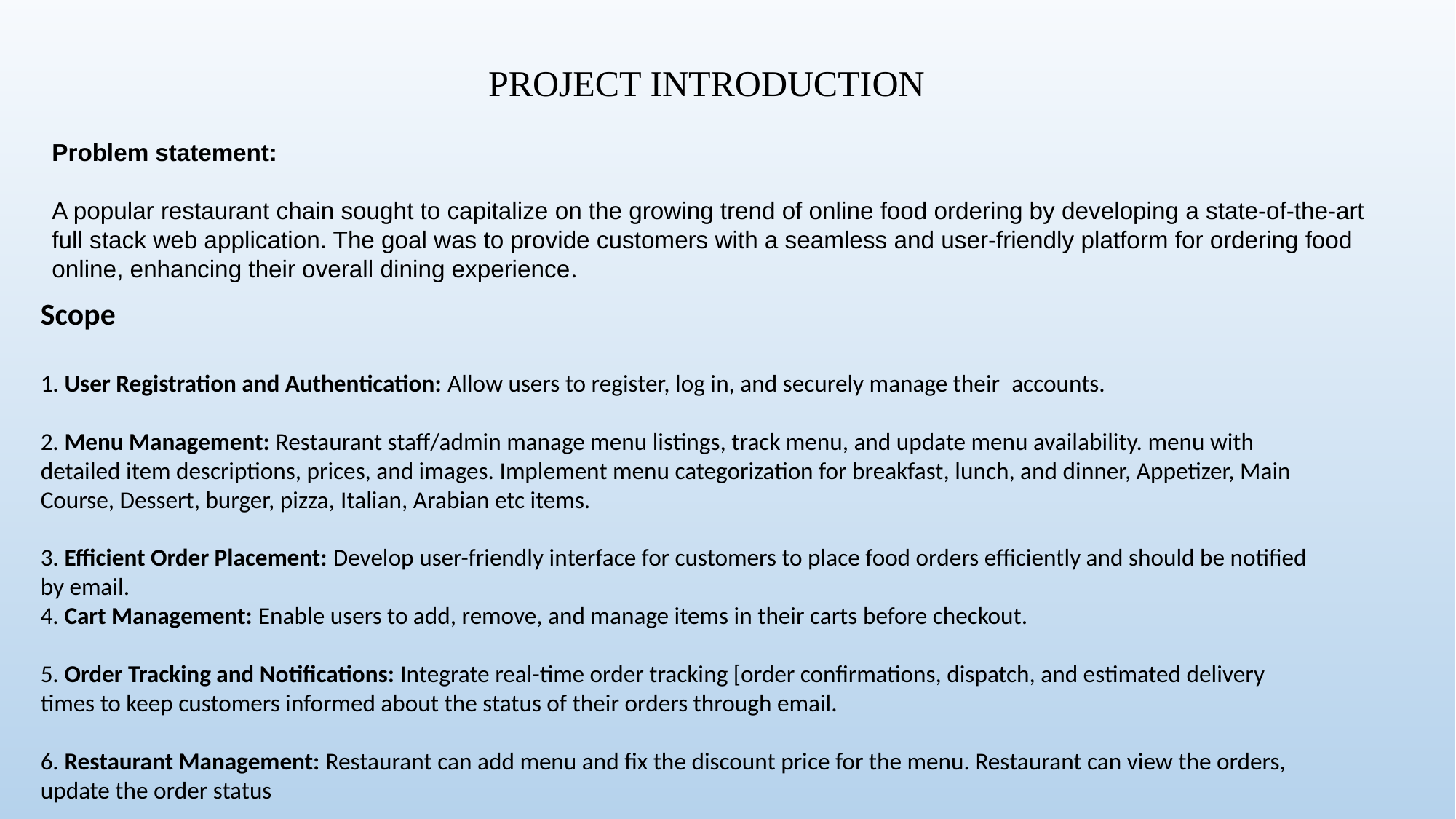

PROJECT INTRODUCTION
Problem statement:

A popular restaurant chain sought to capitalize on the growing trend of online food ordering by developing a state-of-the-art full stack web application. The goal was to provide customers with a seamless and user-friendly platform for ordering food online, enhancing their overall dining experience.
Scope

1. User Registration and Authentication: Allow users to register, log in, and securely manage their  accounts.

2. Menu Management: Restaurant staff/admin manage menu listings, track menu, and update menu availability. menu with detailed item descriptions, prices, and images. Implement menu categorization for breakfast, lunch, and dinner, Appetizer, Main Course, Dessert, burger, pizza, Italian, Arabian etc items.

3. Efficient Order Placement: Develop user-friendly interface for customers to place food orders efficiently and should be notified by email.
4. Cart Management: Enable users to add, remove, and manage items in their carts before checkout.

5. Order Tracking and Notifications: Integrate real-time order tracking [order confirmations, dispatch, and estimated delivery times to keep customers informed about the status of their orders through email.

6. Restaurant Management: Restaurant can add menu and fix the discount price for the menu. Restaurant can view the orders, update the order status